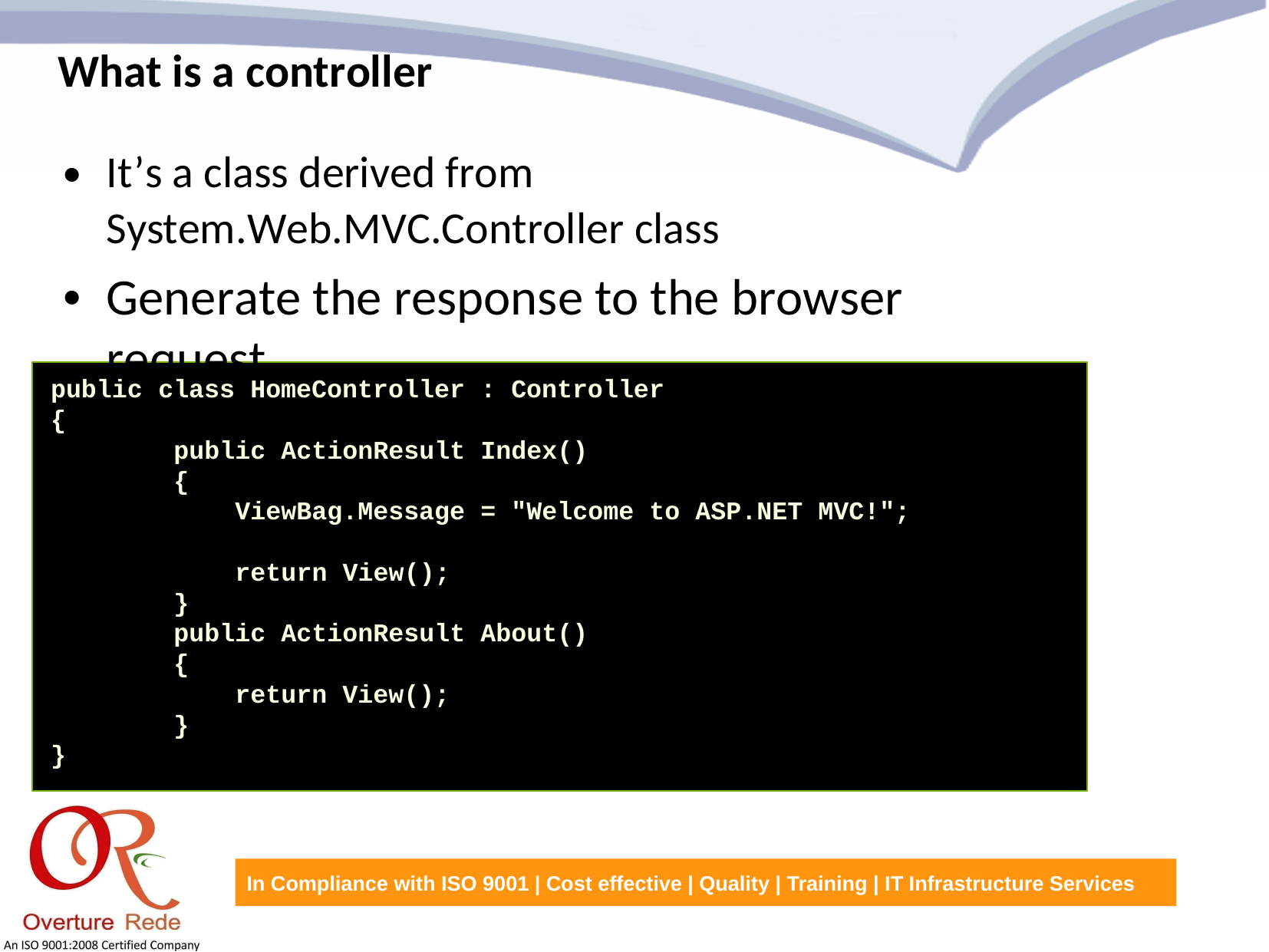

What is a controller
•
It’s a class derived from
System.Web.MVC.Controller class
Generate the response to the browser request
•

public class HomeController : Controller
{
public ActionResult Index()
{
ViewBag.Message = "Welcome to ASP.NET MVC!";
return View();
}
public ActionResult About()
{
return View();
}
}